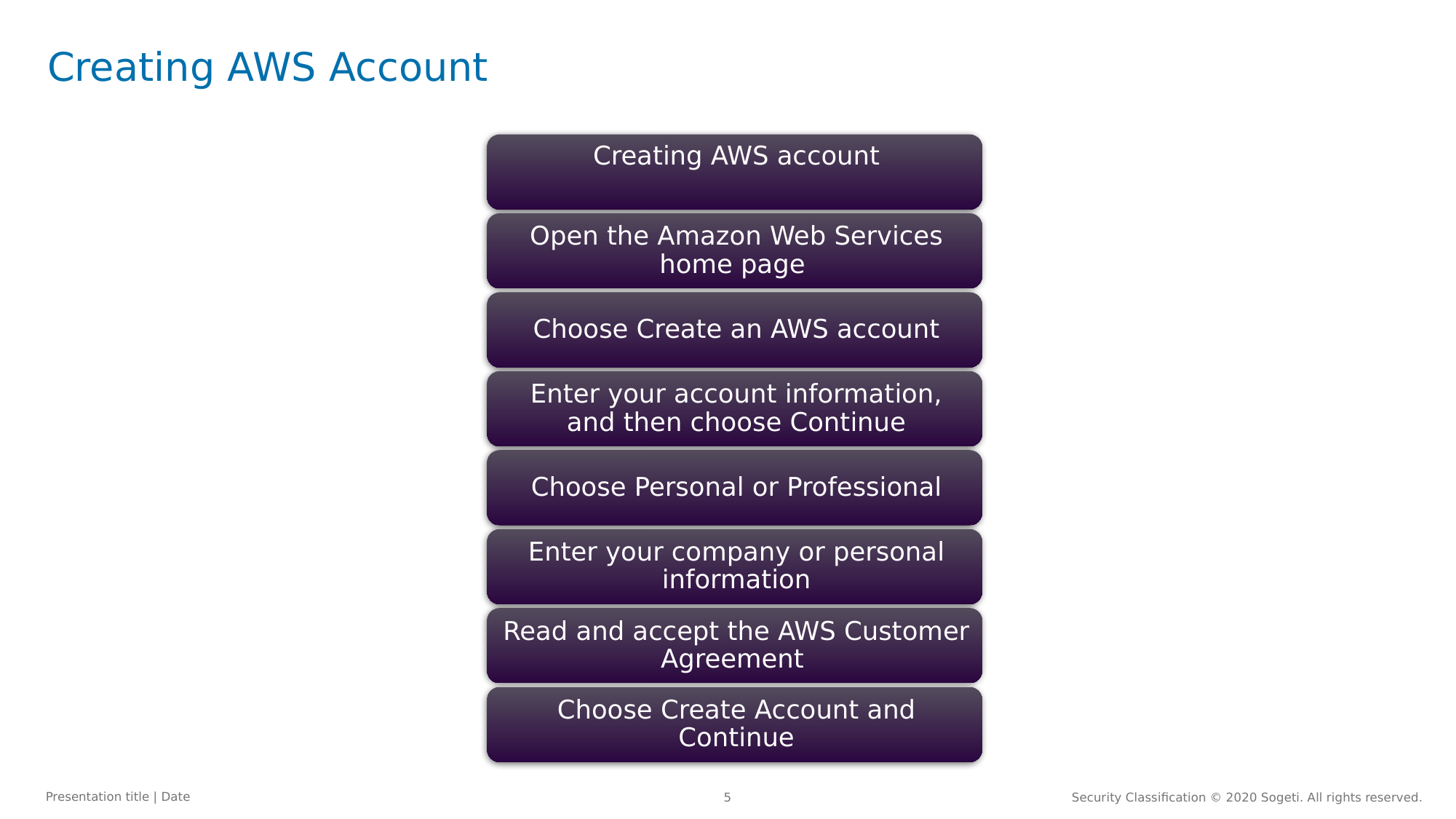

# Creating AWS Account
Creating AWS account
Open the Amazon Web Services home page
Choose Create an AWS account
Enter your account information, and then choose Continue
Choose Personal or Professional
Enter your company or personal information
Read and accept the AWS Customer Agreement
Choose Create Account and Continue